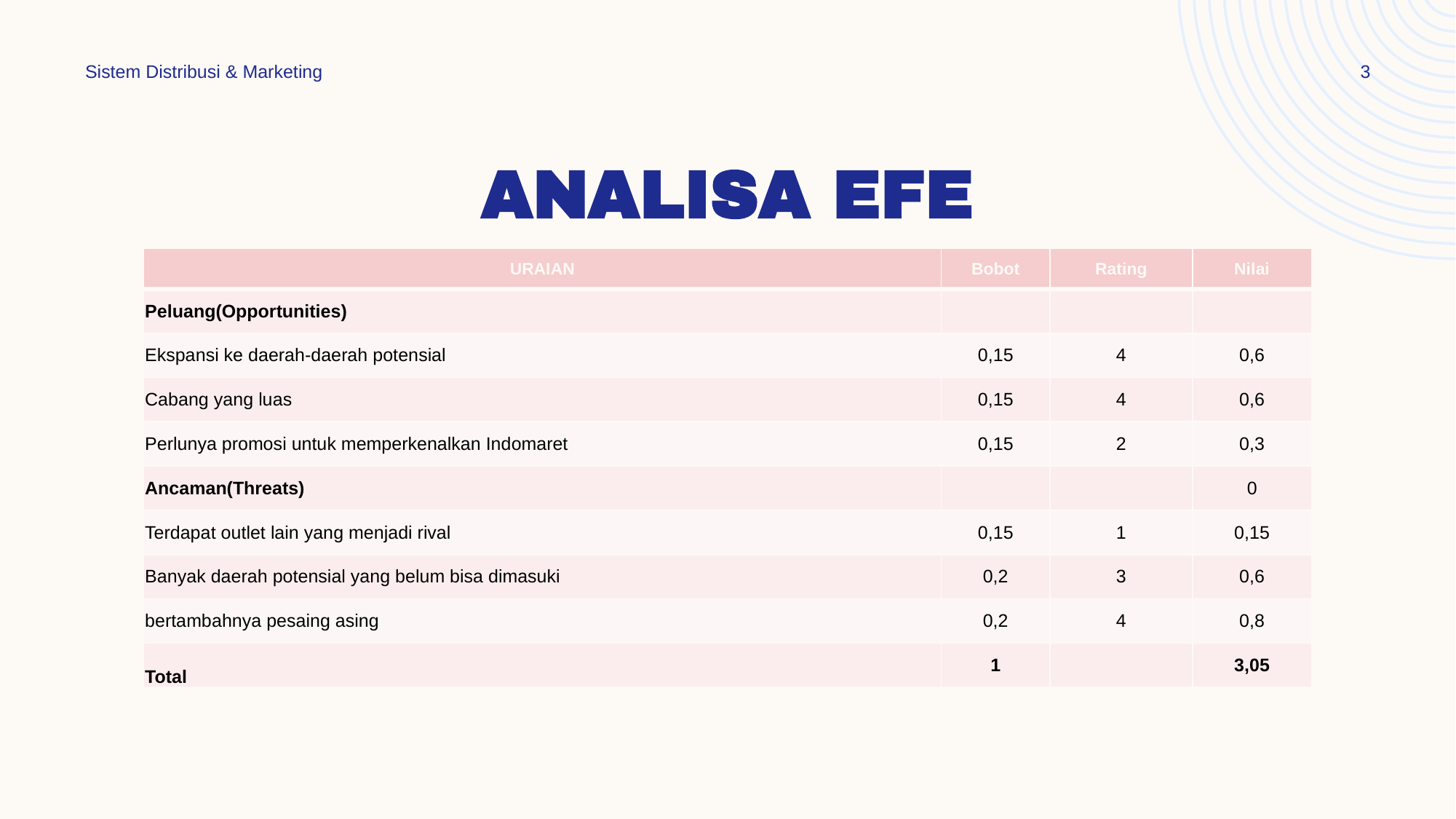

Sistem Distribusi & Marketing
3
# ANALISA EFE
| URAIAN | Bobot | Rating | Nilai |
| --- | --- | --- | --- |
| Peluang(Opportunities) |  |  |  |
| Ekspansi ke daerah-daerah potensial | 0,15 | 4 | 0,6 |
| Cabang yang luas | 0,15 | 4 | 0,6 |
| Perlunya promosi untuk memperkenalkan Indomaret | 0,15 | 2 | 0,3 |
| Ancaman(Threats) |  |  | 0 |
| Terdapat outlet lain yang menjadi rival | 0,15 | 1 | 0,15 |
| Banyak daerah potensial yang belum bisa dimasuki | 0,2 | 3 | 0,6 |
| bertambahnya pesaing asing | 0,2 | 4 | 0,8 |
| Total | 1 |  | 3,05 |